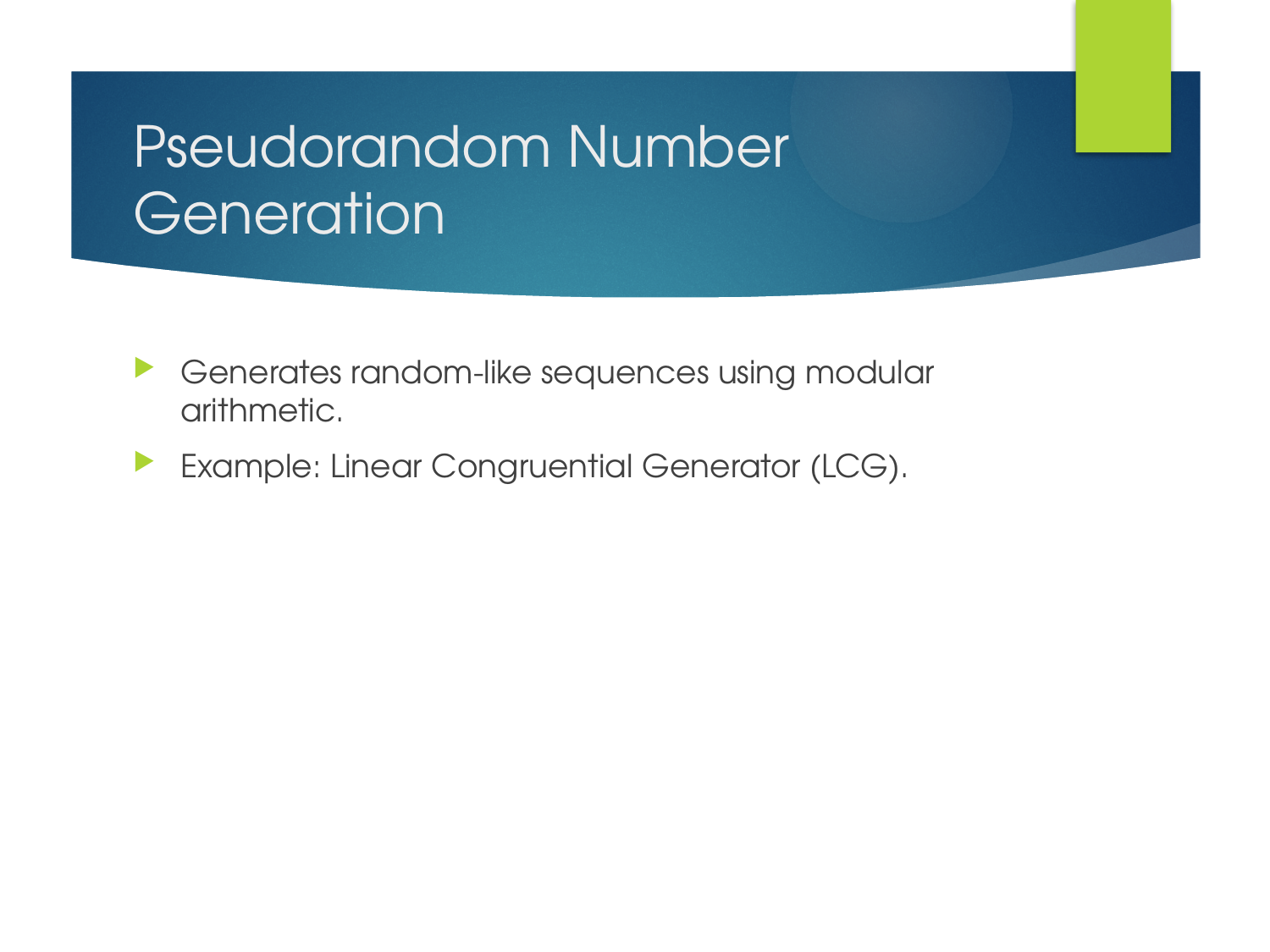

# Pseudorandom Number Generation
Generates random-like sequences using modular arithmetic.
Example: Linear Congruential Generator (LCG).